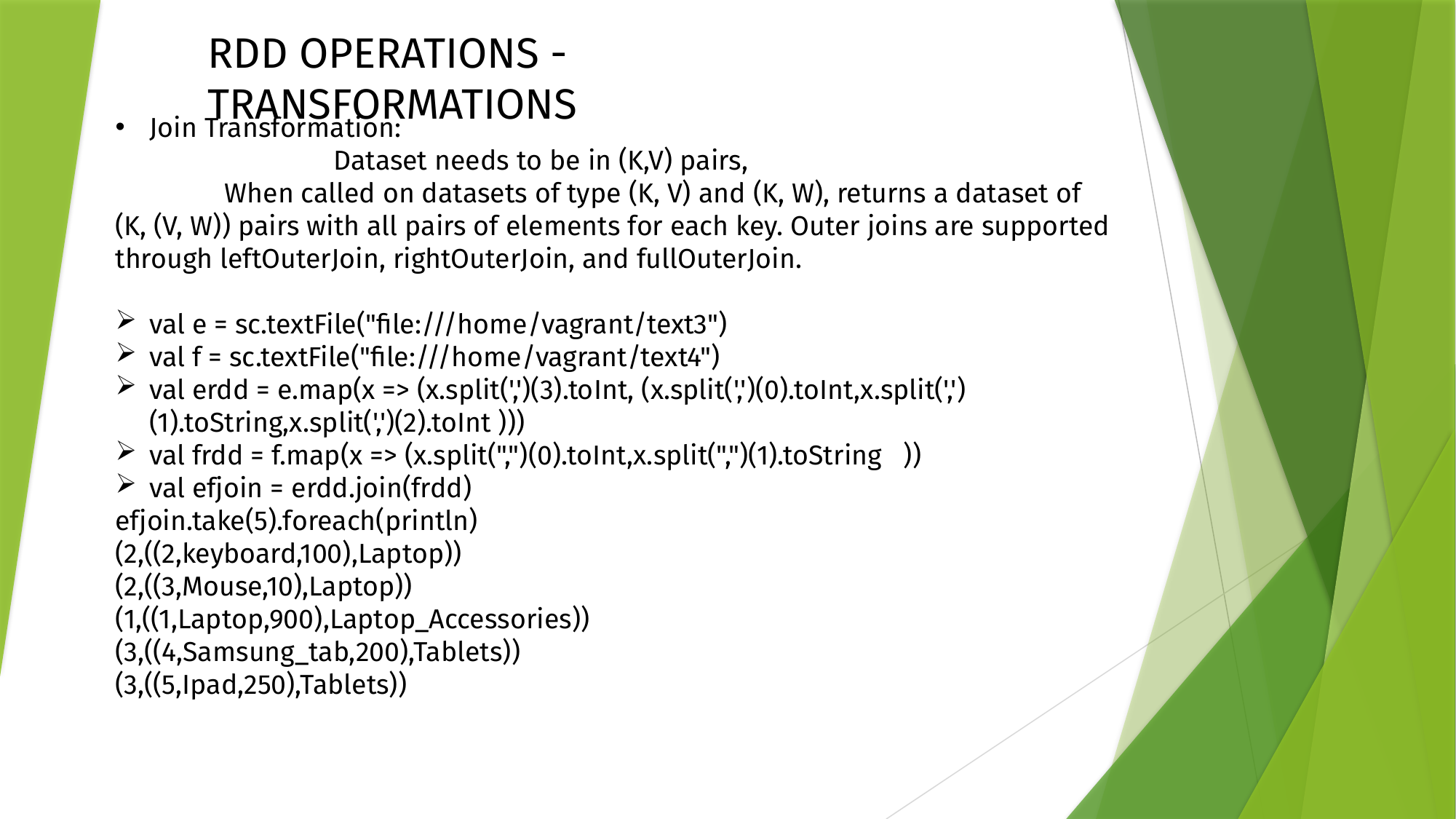

RDD OPERATIONS - TRANSFORMATIONS
Join Transformation:
		Dataset needs to be in (K,V) pairs,
	When called on datasets of type (K, V) and (K, W), returns a dataset of (K, (V, W)) pairs with all pairs of elements for each key. Outer joins are supported through leftOuterJoin, rightOuterJoin, and fullOuterJoin.

val e = sc.textFile("file:///home/vagrant/text3")
val f = sc.textFile("file:///home/vagrant/text4")
val erdd = e.map(x => (x.split(',')(3).toInt, (x.split(',')(0).toInt,x.split(',')(1).toString,x.split(',')(2).toInt )))
val frdd = f.map(x => (x.split(",")(0).toInt,x.split(",")(1).toString   ))
val efjoin = erdd.join(frdd)
efjoin.take(5).foreach(println)
(2,((2,keyboard,100),Laptop))
(2,((3,Mouse,10),Laptop))
(1,((1,Laptop,900),Laptop_Accessories))
(3,((4,Samsung_tab,200),Tablets))
(3,((5,Ipad,250),Tablets))